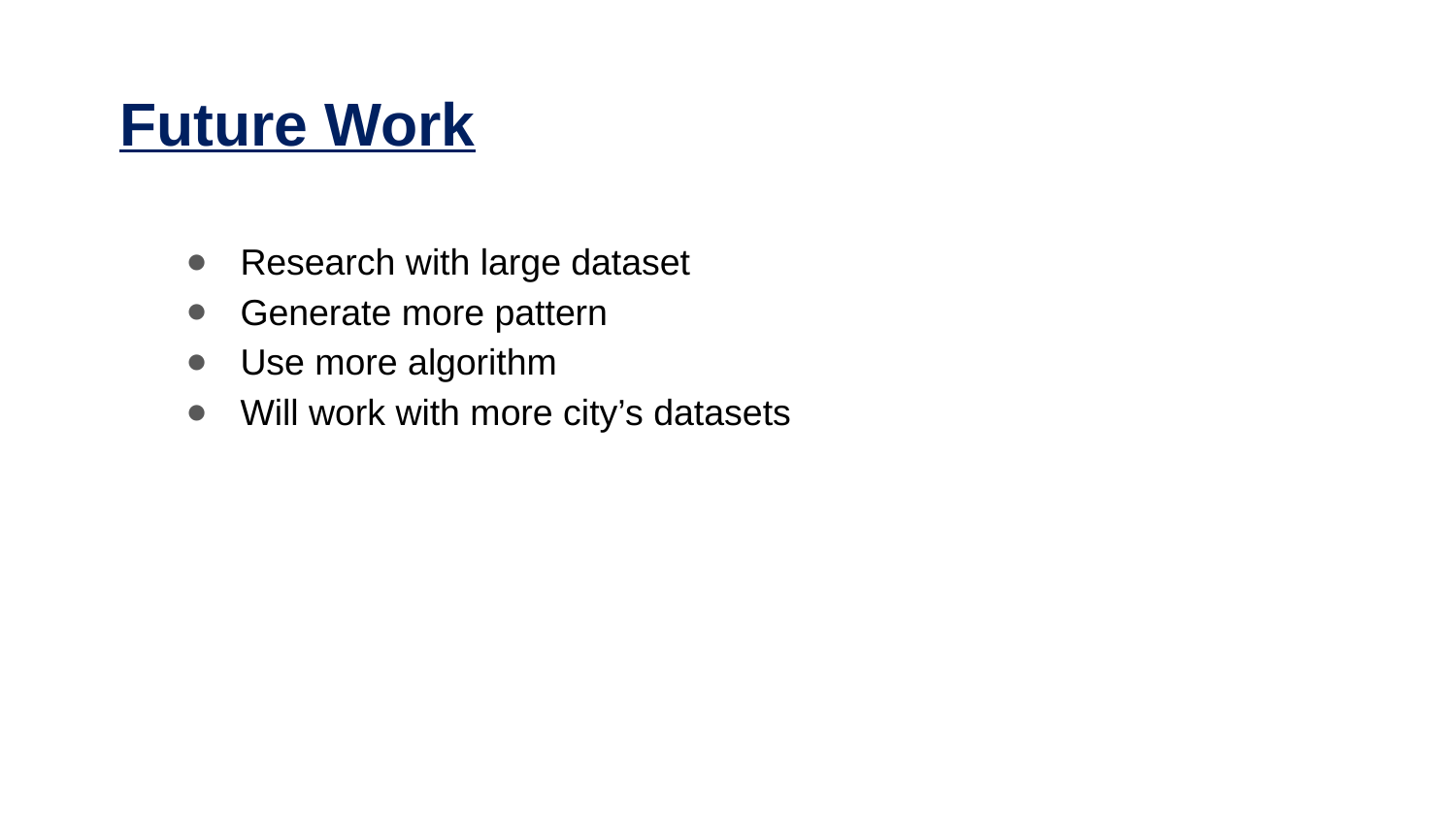

# Future Work
Research with large dataset
Generate more pattern
Use more algorithm
Will work with more city’s datasets